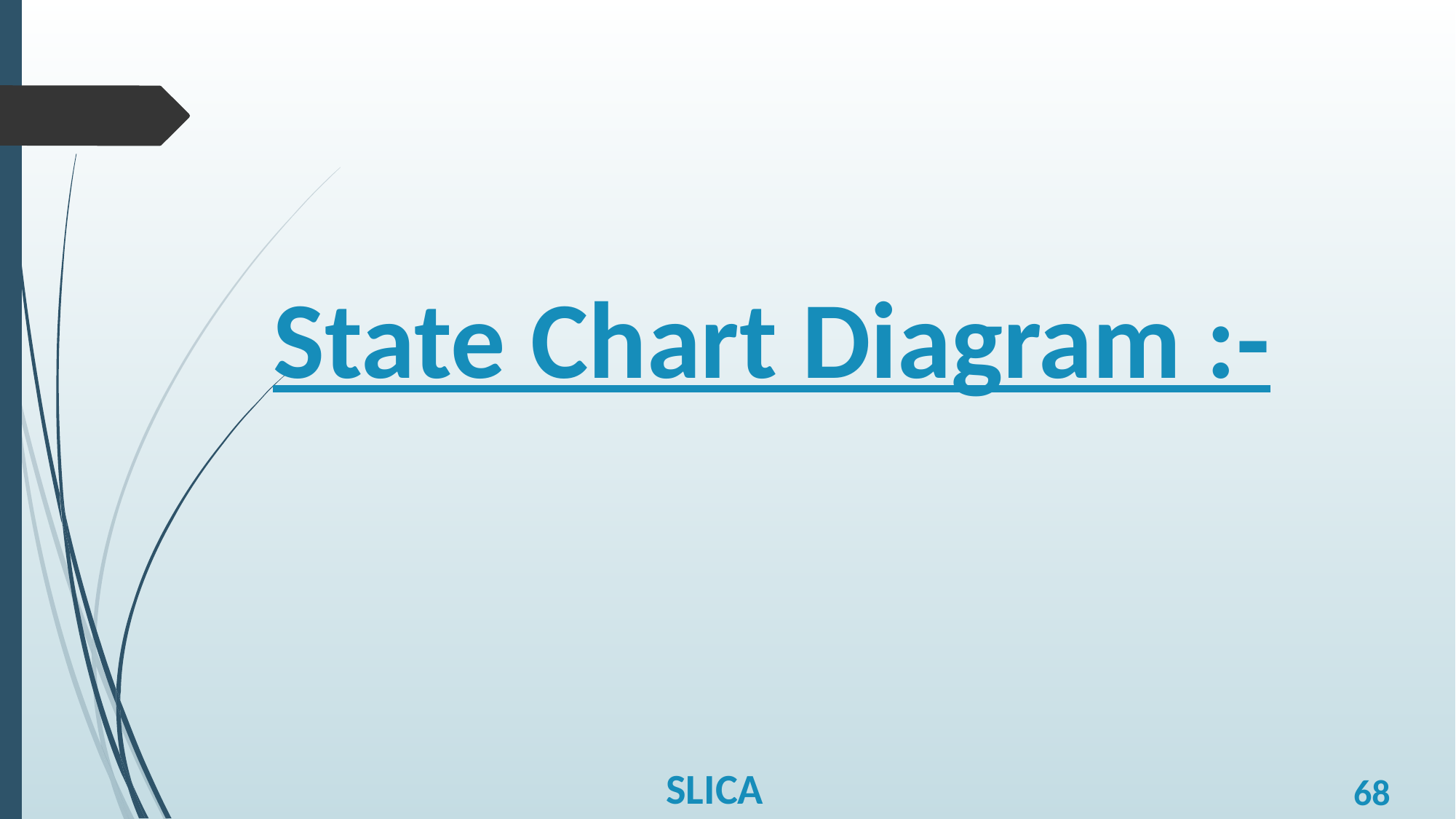

# State Chart Diagram :-
SLICA
68